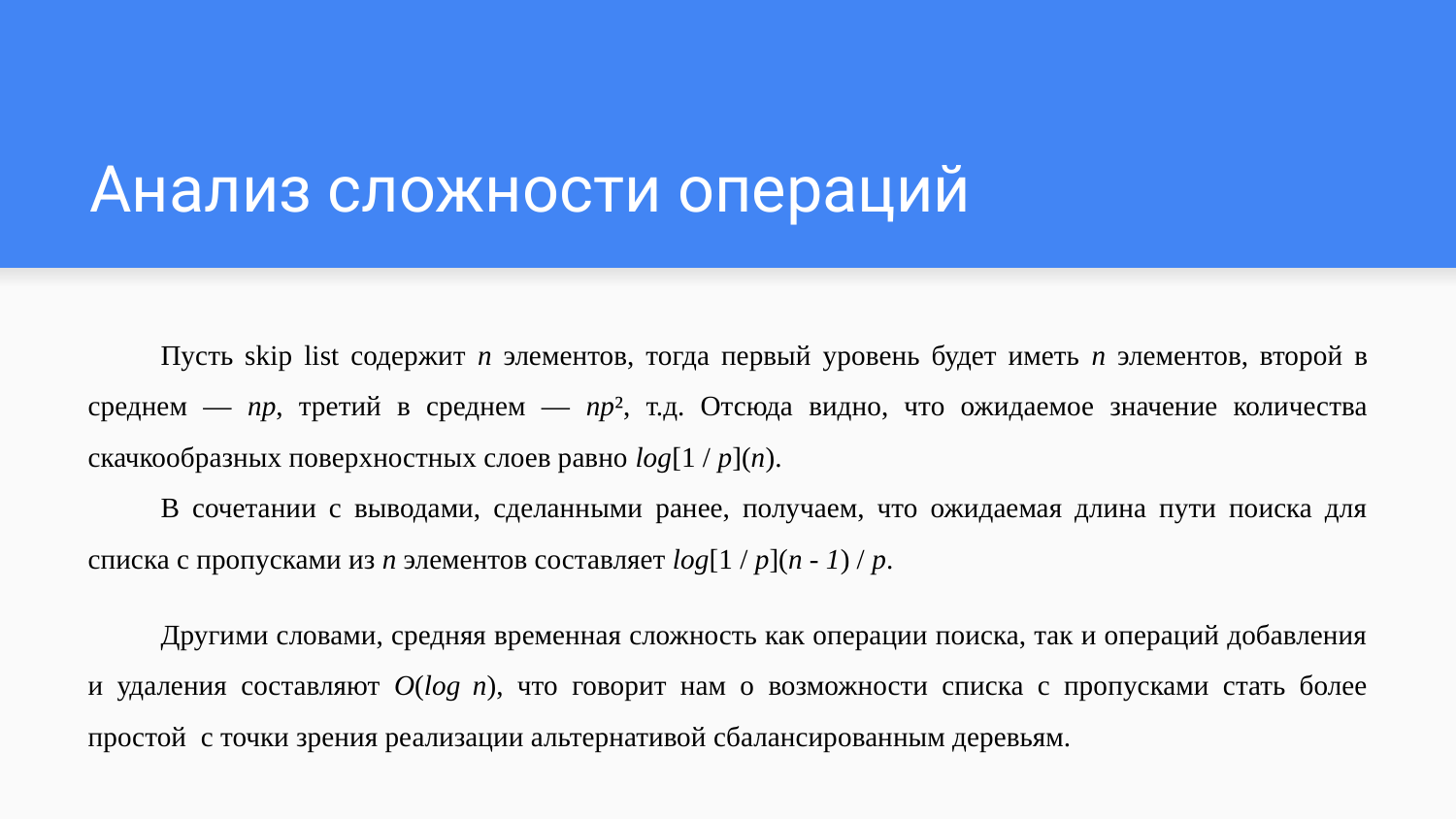

# Анализ сложности операций
Пусть skip list содержит n элементов, тогда первый уровень будет иметь n элементов, второй в среднем — np, третий в среднем — np², т.д. Отсюда видно, что ожидаемое значение количества скачкообразных поверхностных слоев равно log[1 / p](n).
В сочетании с выводами, сделанными ранее, получаем, что ожидаемая длина пути поиска для списка с пропусками из n элементов составляет log[1 / p](n - 1) / p.
Другими словами, средняя временная сложность как операции поиска, так и операций добавления и удаления составляют O(log n), что говорит нам о возможности списка с пропусками стать более простой  с точки зрения реализации альтернативой сбалансированным деревьям.